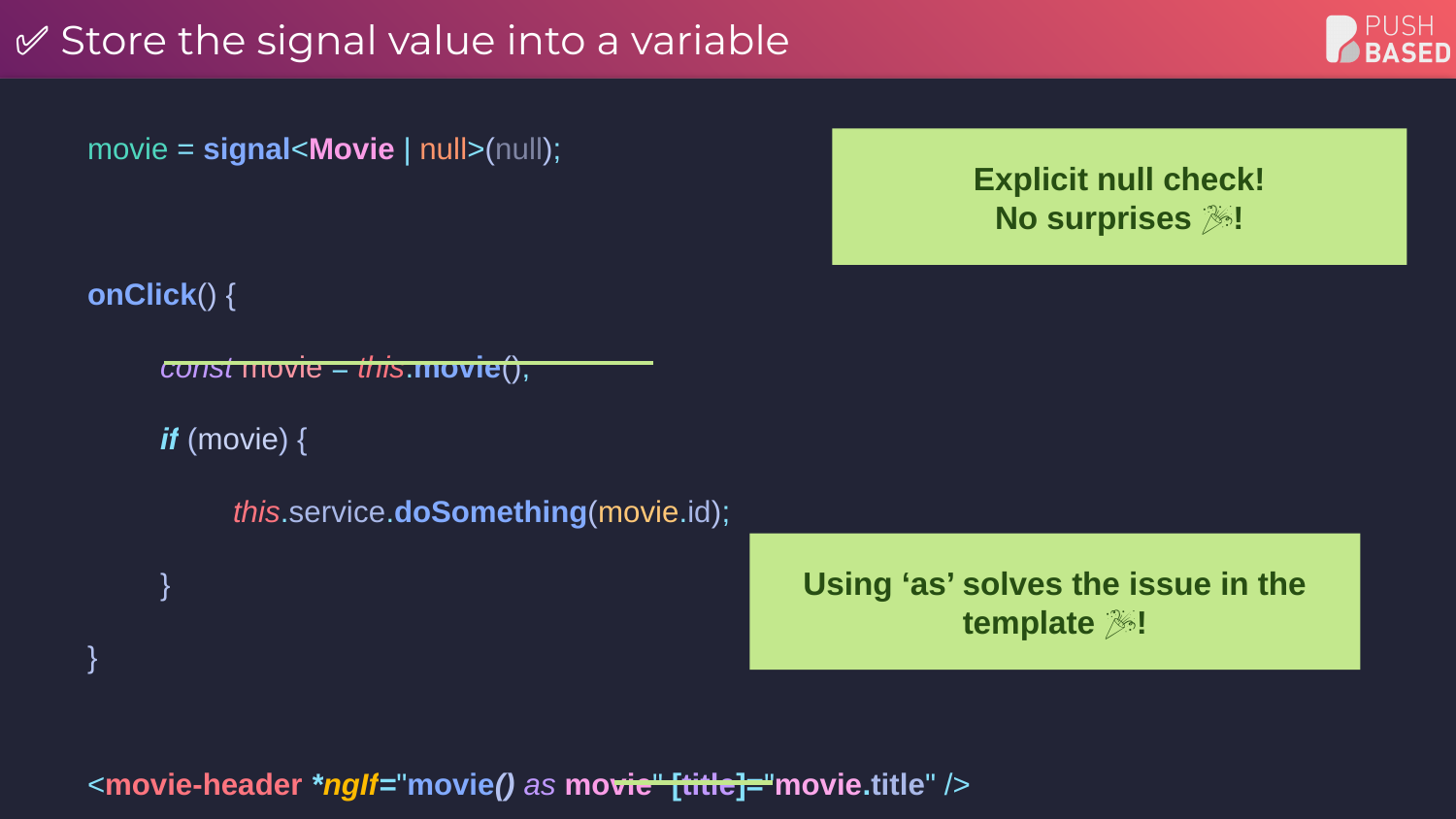

# ✅ Store the signal value into a variable
movie = signal<Movie | null>(null);

onClick() {
const movie = this.movie();
if (movie) {
this.service.doSomething(movie.id);
}
}

<movie-header *ngIf="movie() as movie" [title]="movie.title" />

Explicit null check!
No surprises 🎉!
Using ‘as’ solves the issue in the template 🎉!